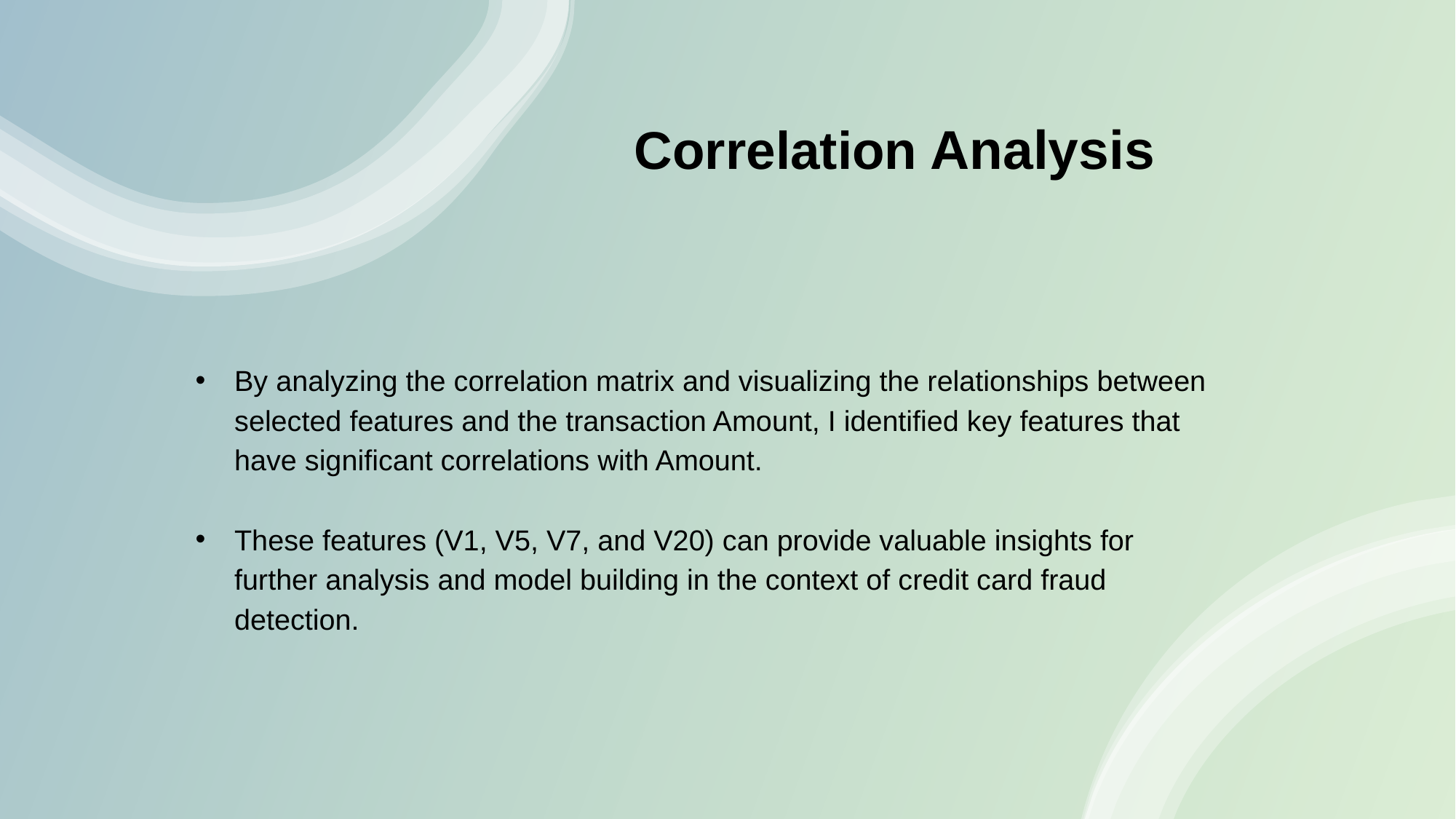

# Correlation Analysis
By analyzing the correlation matrix and visualizing the relationships between selected features and the transaction Amount, I identified key features that have significant correlations with Amount.

These features (V1, V5, V7, and V20) can provide valuable insights for further analysis and model building in the context of credit card fraud detection.